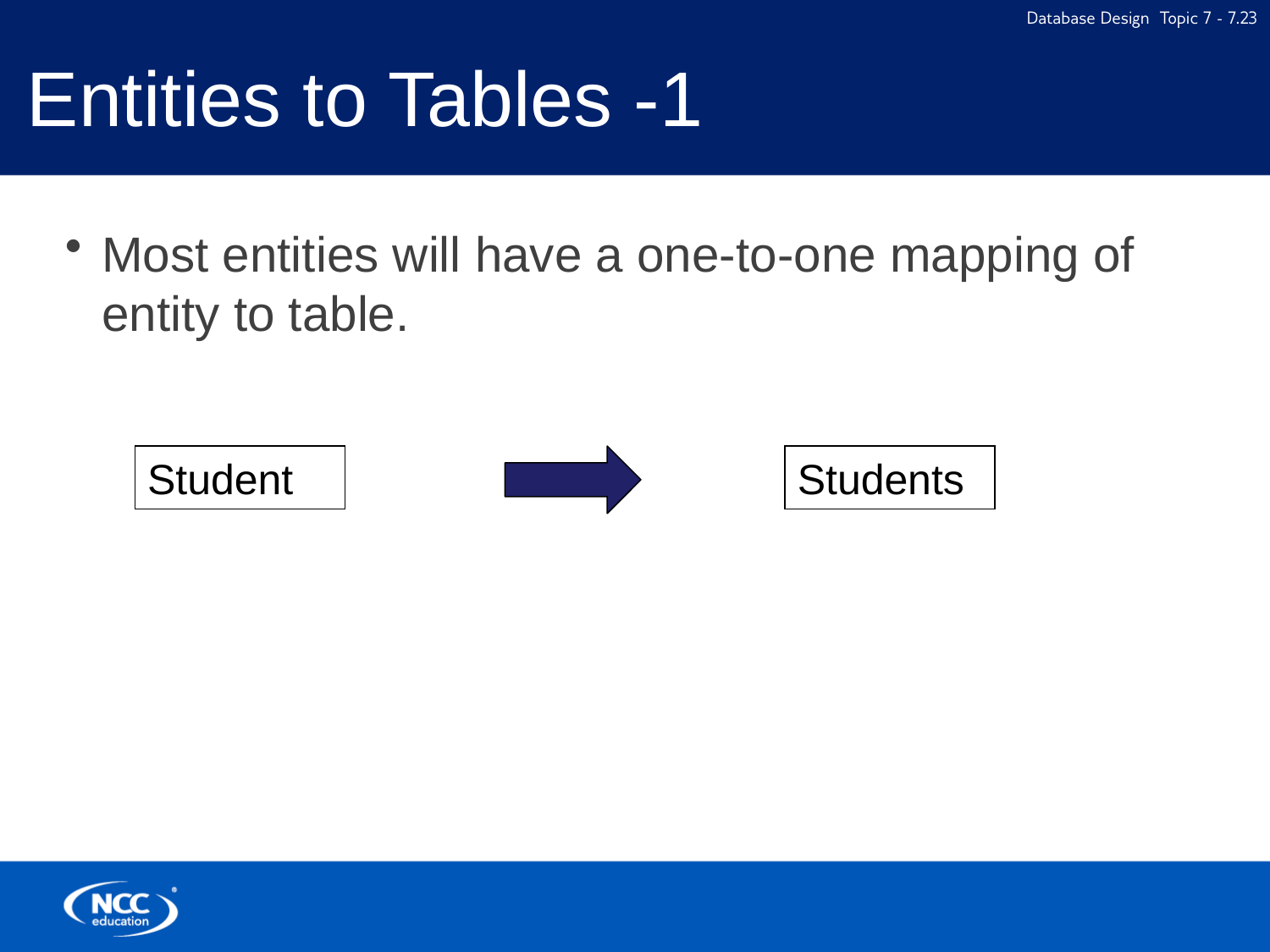

# Entities to Tables -1
Most entities will have a one-to-one mapping of entity to table.
Student

Students